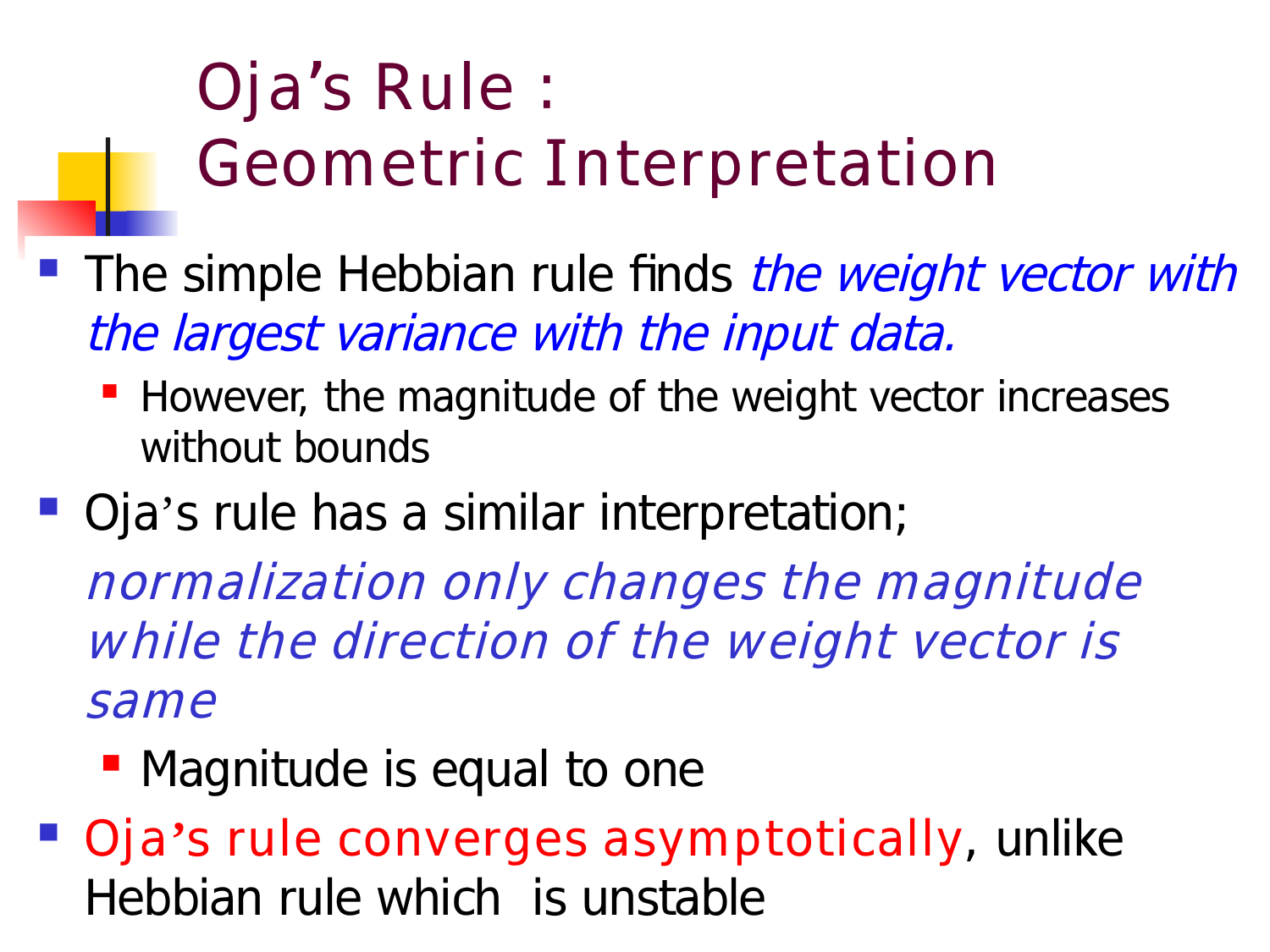

# Oja’s Rule : Geometric Interpretation
The simple Hebbian rule finds the weight vector with the largest variance with the input data.
However, the magnitude of the weight vector increases without bounds
Oja’s rule has a similar interpretation;
	normalization only changes the magnitude while the direction of the weight vector is same
Magnitude is equal to one
Oja’s rule converges asymptotically, unlike Hebbian rule which  is unstable